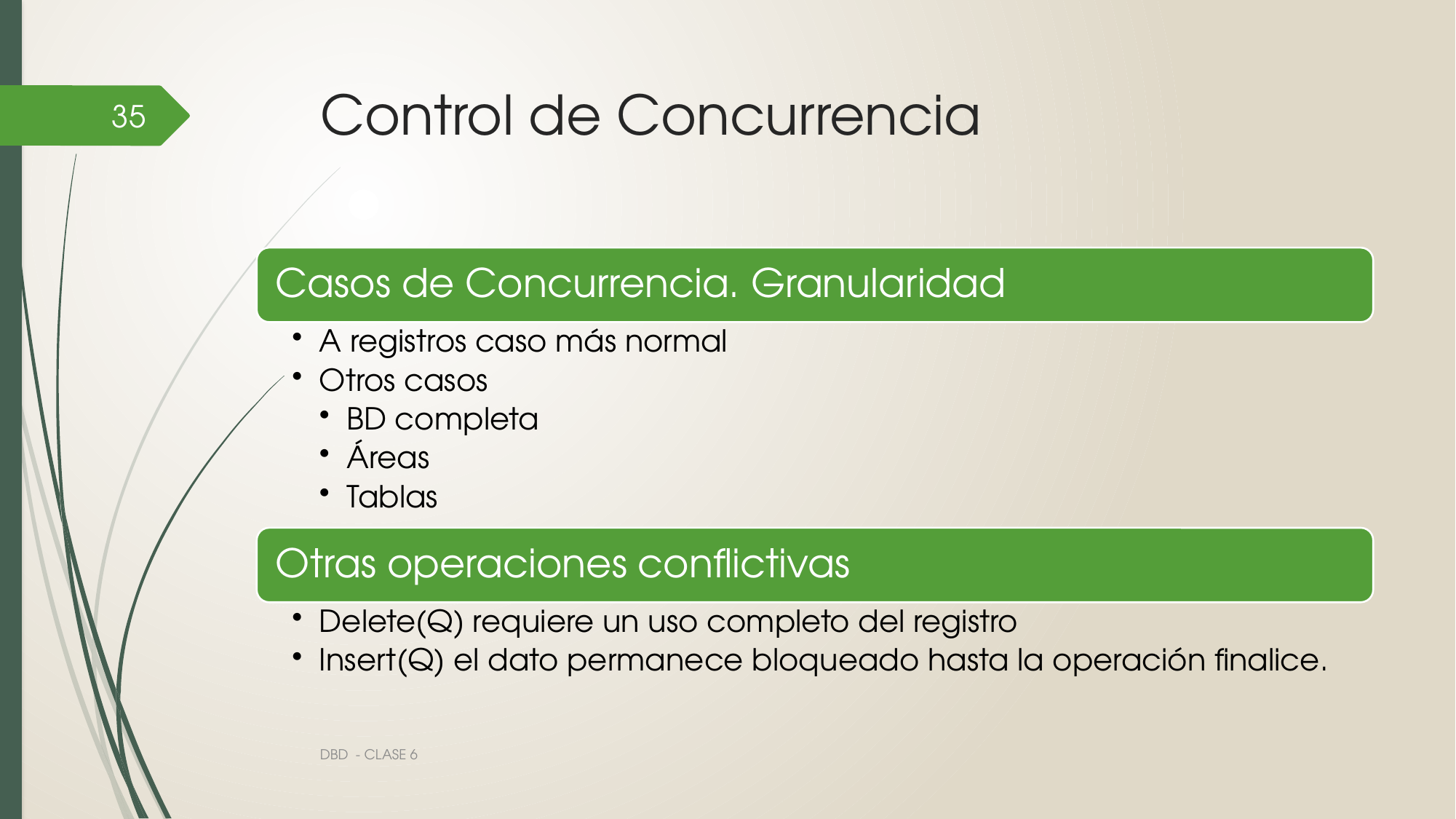

# Control de Concurrencia
35
Casos de Concurrencia. Granularidad
A registros caso más normal
Otros casos
BD completa
Áreas
Tablas
Otras operaciones conflictivas
Delete(Q) requiere un uso completo del registro
Insert(Q) el dato permanece bloqueado hasta la operación finalice.
DBD  - CLASE 6